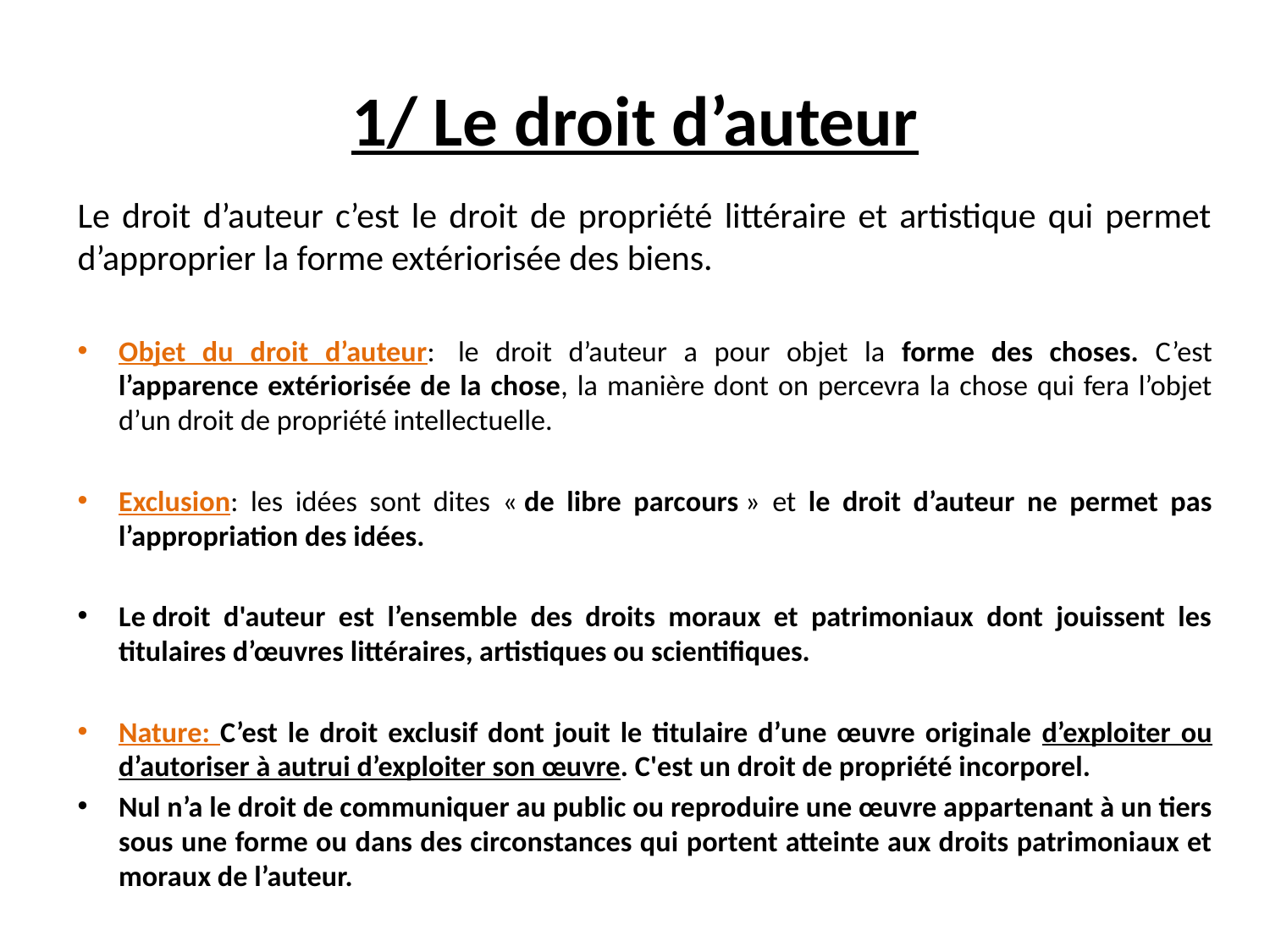

# 1/ Le droit d’auteur
Le droit d’auteur c’est le droit de propriété littéraire et artistique qui permet d’approprier la forme extériorisée des biens.

Objet du droit d’auteur:  le droit d’auteur a pour objet la forme des choses. C’est l’apparence extériorisée de la chose, la manière dont on percevra la chose qui fera l’objet d’un droit de propriété intellectuelle.

Exclusion: les idées sont dites « de libre parcours » et le droit d’auteur ne permet pas l’appropriation des idées.

Le droit d'auteur est l’ensemble des droits moraux et patrimoniaux dont jouissent les titulaires d’œuvres littéraires, artistiques ou scientifiques.

Nature: C’est le droit exclusif dont jouit le titulaire d’une œuvre originale d’exploiter ou d’autoriser à autrui d’exploiter son œuvre. C'est un droit de propriété incorporel.
Nul n’a le droit de communiquer au public ou reproduire une œuvre appartenant à un tiers sous une forme ou dans des circonstances qui portent atteinte aux droits patrimoniaux et moraux de l’auteur.